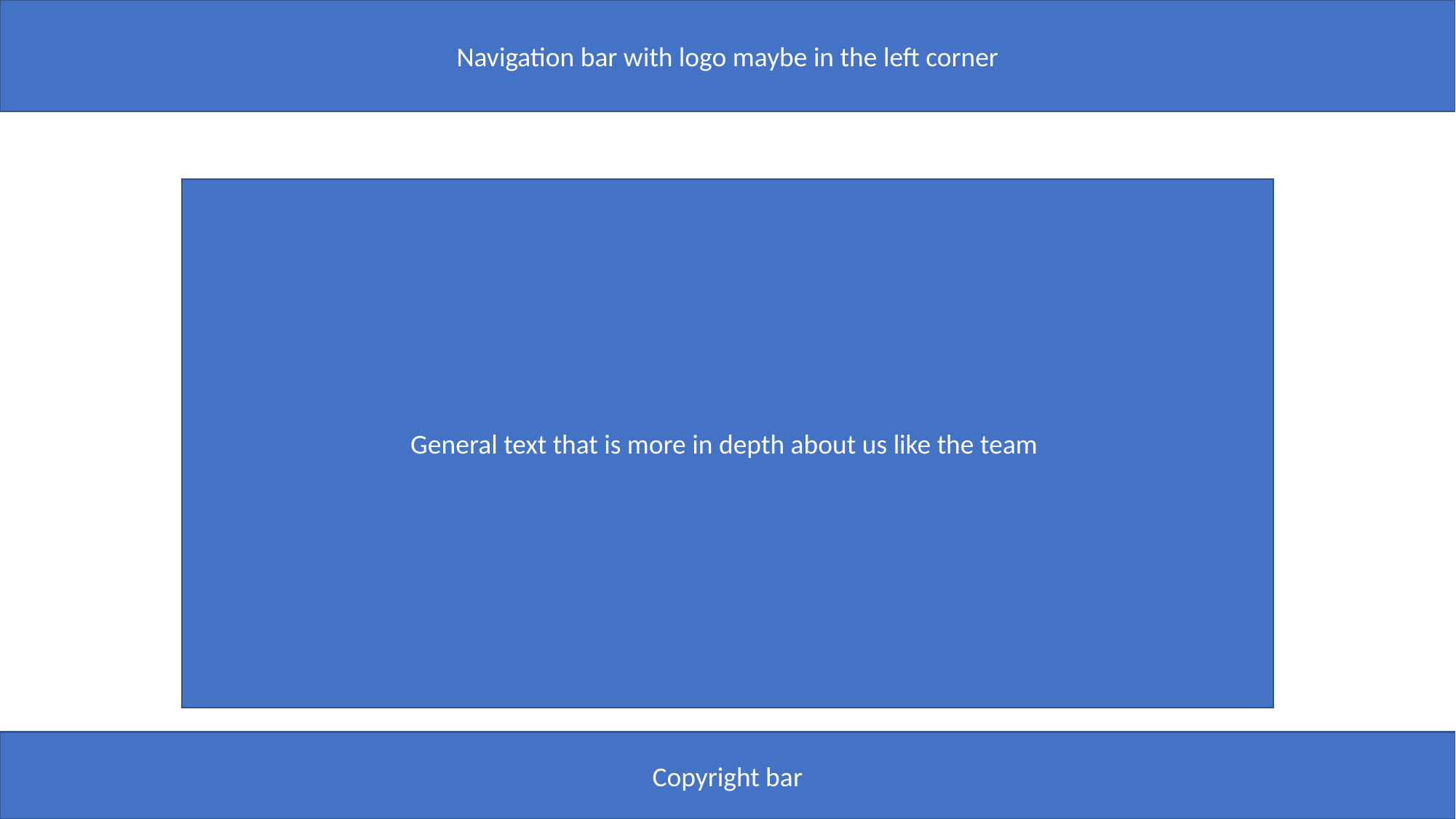

Navigation bar with logo maybe in the left corner
General text that is more in depth about us like the team
Copyright bar